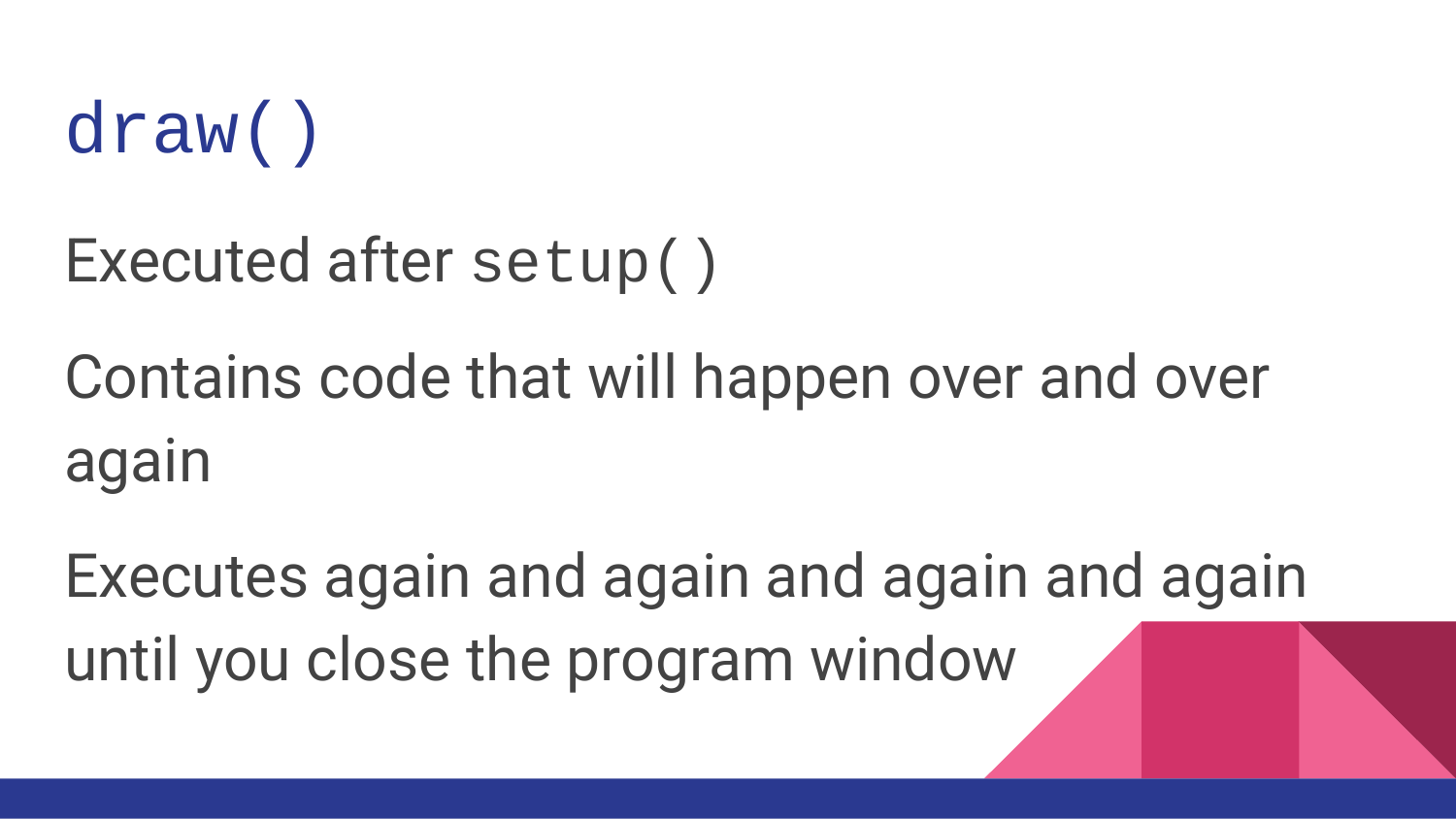

# draw()
Executed after setup()
Contains code that will happen over and over again
Executes again and again and again and again until you close the program window